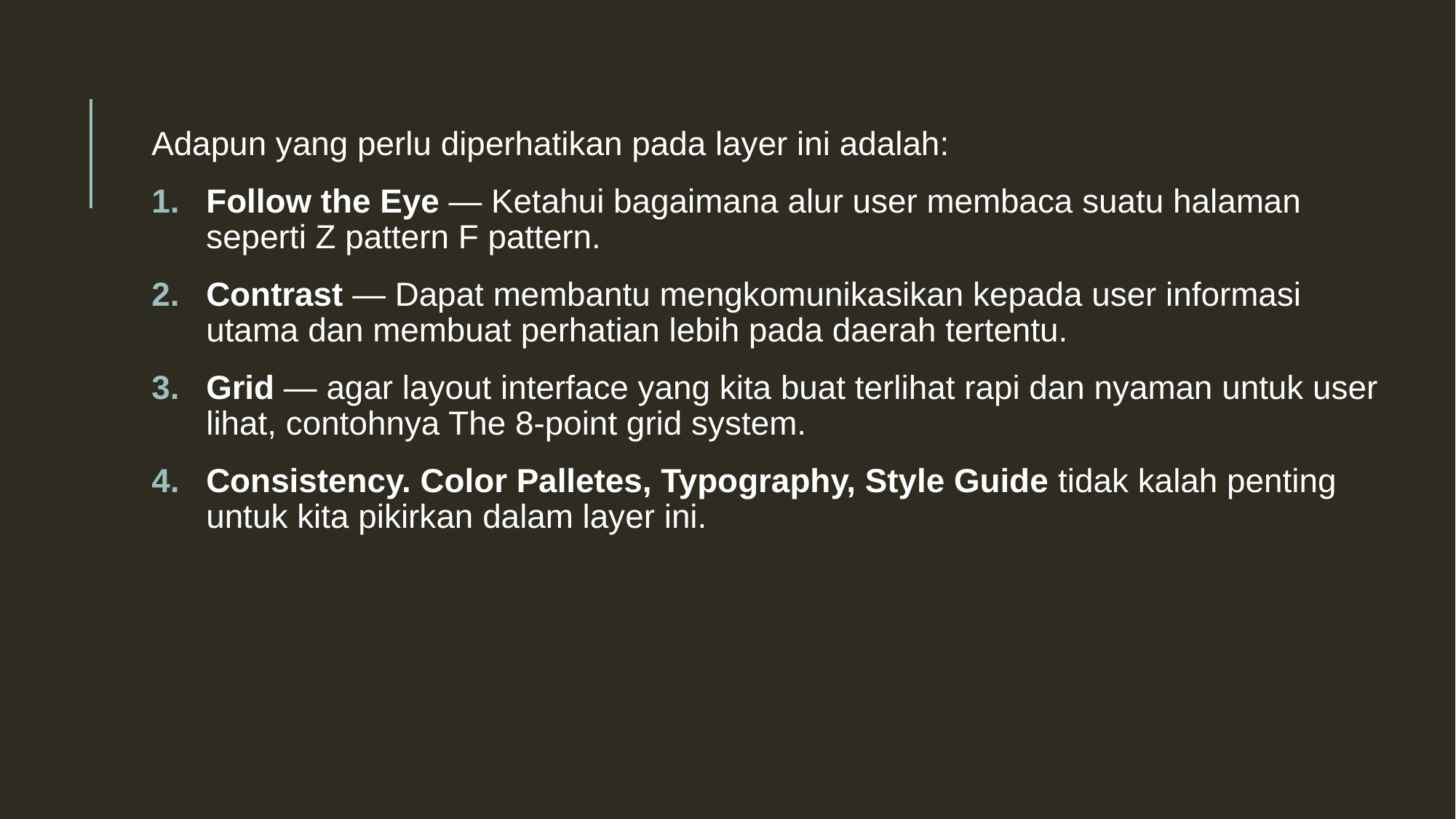

Adapun yang perlu diperhatikan pada layer ini adalah:
Follow the Eye — Ketahui bagaimana alur user membaca suatu halaman seperti Z pattern F pattern.
Contrast — Dapat membantu mengkomunikasikan kepada user informasi utama dan membuat perhatian lebih pada daerah tertentu.
Grid — agar layout interface yang kita buat terlihat rapi dan nyaman untuk user lihat, contohnya The 8-point grid system.
Consistency. Color Palletes, Typography, Style Guide tidak kalah penting untuk kita pikirkan dalam layer ini.